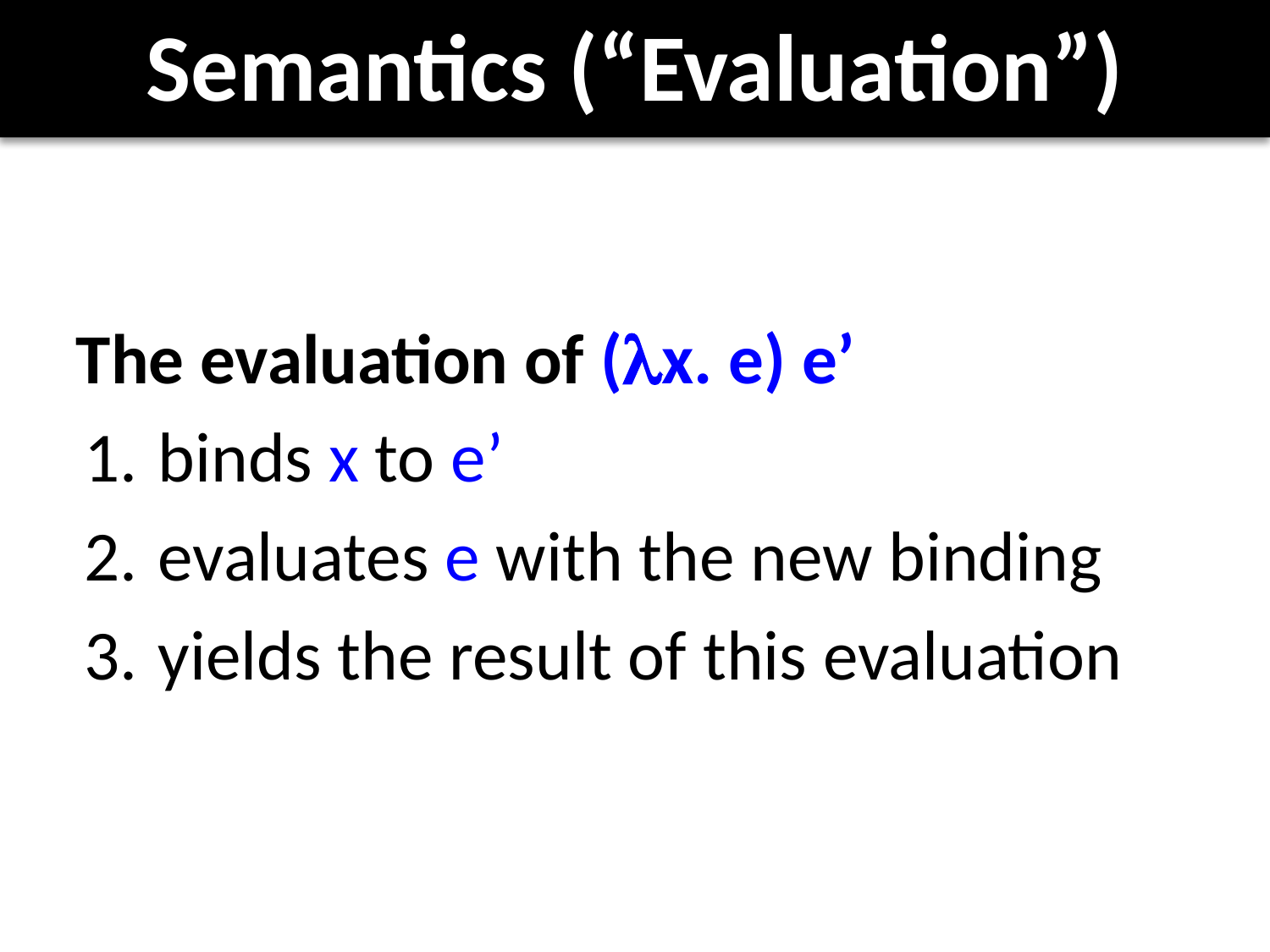

# Semantics (“Evaluation”)
The evaluation of (λx. e) e’
binds x to e’
evaluates e with the new binding
yields the result of this evaluation